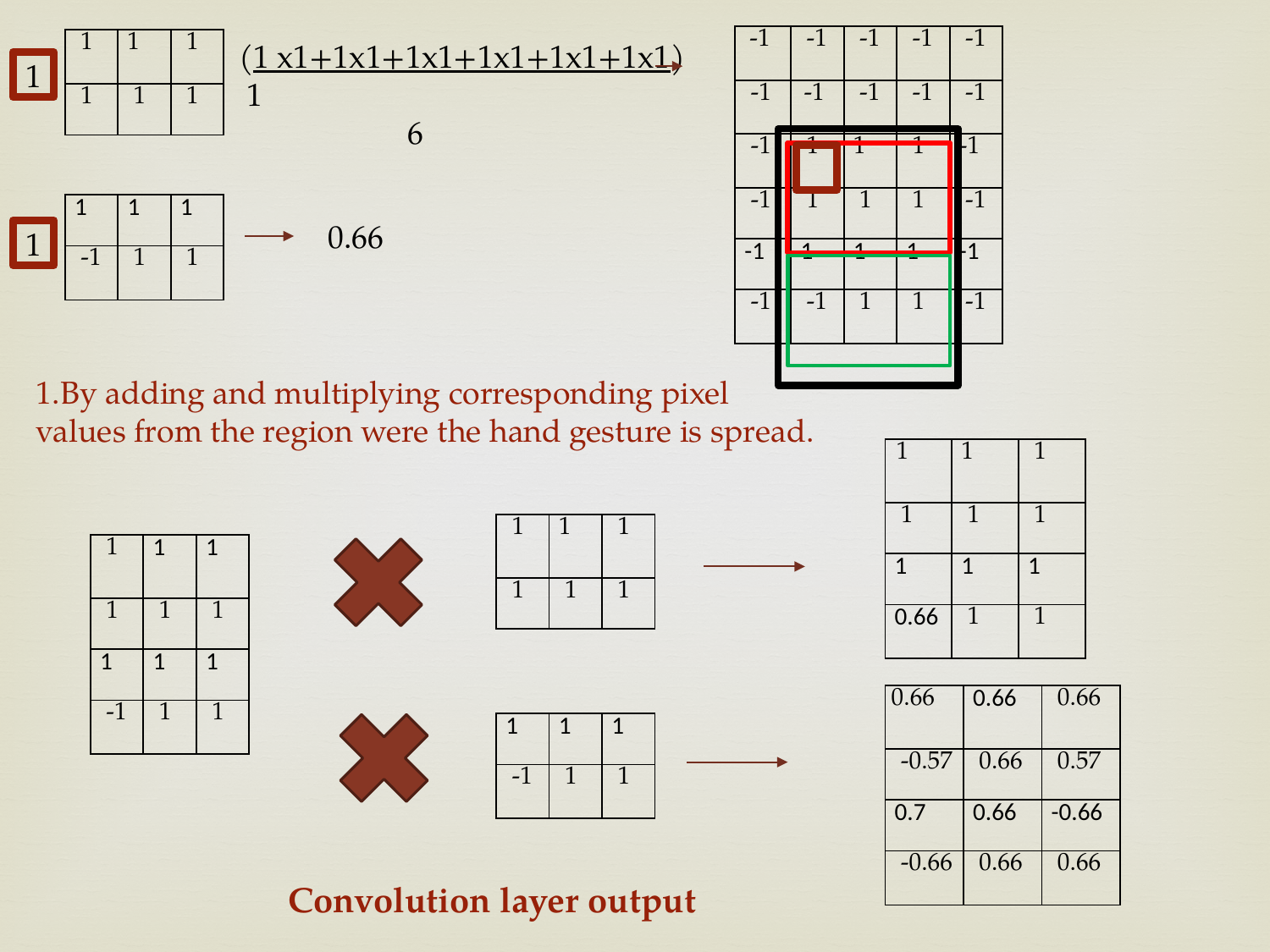

| -1 | -1 | -1 | -1 | -1 |
| --- | --- | --- | --- | --- |
| -1 | -1 | -1 | -1 | -1 |
| -1 | 1 | 1 | 1 | -1 |
| -1 | 1 | 1 | 1 | -1 |
| -1 | 1 | 1 | 1 | -1 |
| -1 | -1 | 1 | 1 | -1 |
| 1 | 1 | 1 |
| --- | --- | --- |
| 1 | 1 | 1 |
(1 x1+1x1+1x1+1x1+1x1+1x1)      1
                     6
1

| 1 | 1 | 1 |
| --- | --- | --- |
| -1 | 1 | 1 |
0.66

1

1.By adding and multiplying corresponding pixel
values from the region were the hand gesture is spread.
| 1 | 1 | 1 |
| --- | --- | --- |
| 1 | 1 | 1 |
| 1 | 1 | 1 |
| 0.66 | 1 | 1 |
| 1 | 1 | 1 |
| --- | --- | --- |
| 1 | 1 | 1 |

| 1 | 1 | 1 |
| --- | --- | --- |
| 1 | 1 | 1 |
| 1 | 1 | 1 |
| -1 | 1 | 1 |
| 0.66 | 0.66 | 0.66 |
| --- | --- | --- |
| -0.57 | 0.66 | 0.57 |
| 0.7 | 0.66 | -0.66 |
| -0.66 | 0.66 | 0.66 |

| 1 | 1 | 1 |
| --- | --- | --- |
| -1 | 1 | 1 |
Convolution layer output